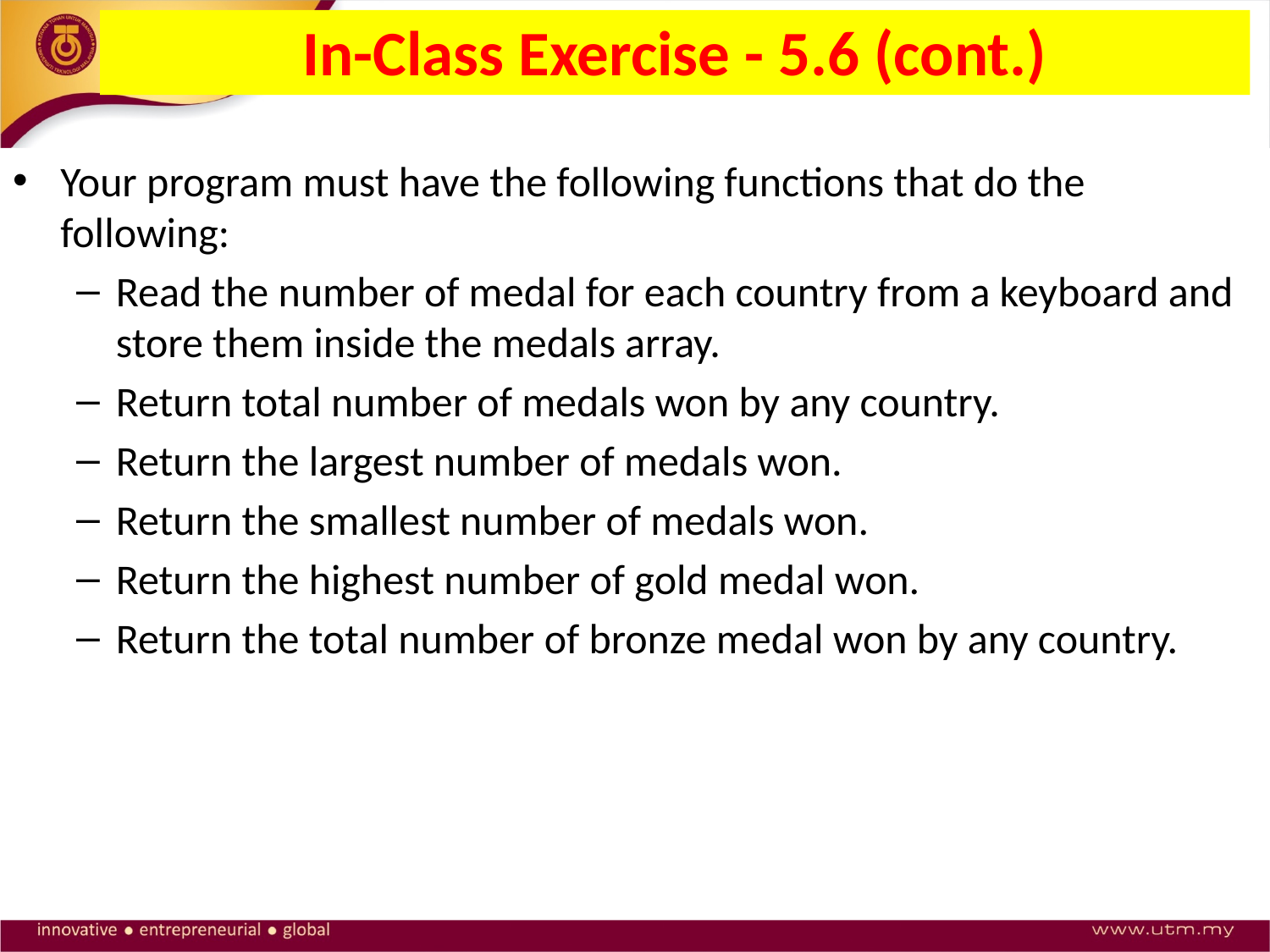

In-Class Exercise - 5.6 (cont.)
Your program must have the following functions that do the following:
Read the number of medal for each country from a keyboard and store them inside the medals array.
Return total number of medals won by any country.
Return the largest number of medals won.
Return the smallest number of medals won.
Return the highest number of gold medal won.
Return the total number of bronze medal won by any country.